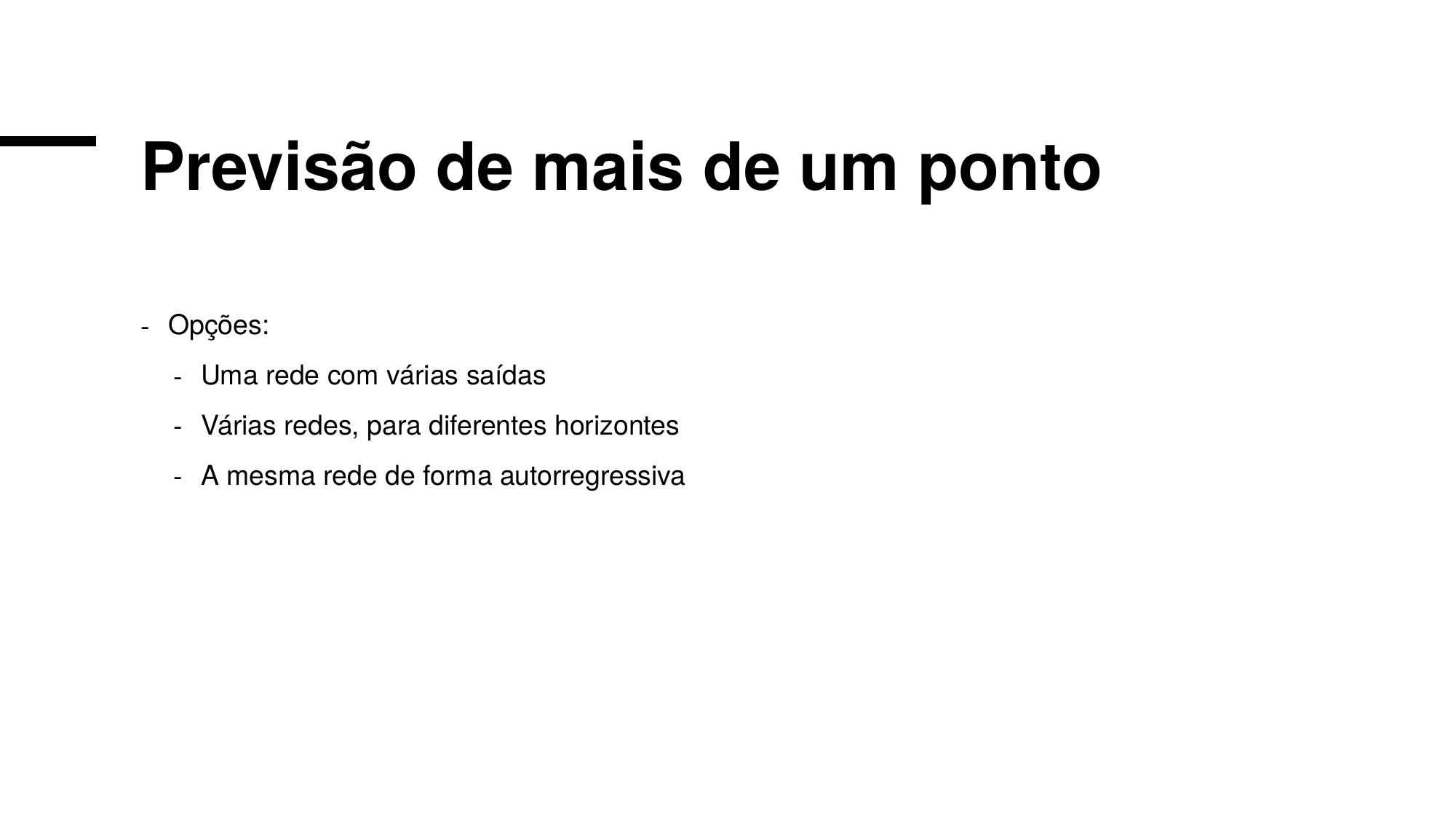

# Previsão de mais de um ponto
Opções:
Uma rede com várias saídas
Várias redes, para diferentes horizontes
A mesma rede de forma autorregressiva